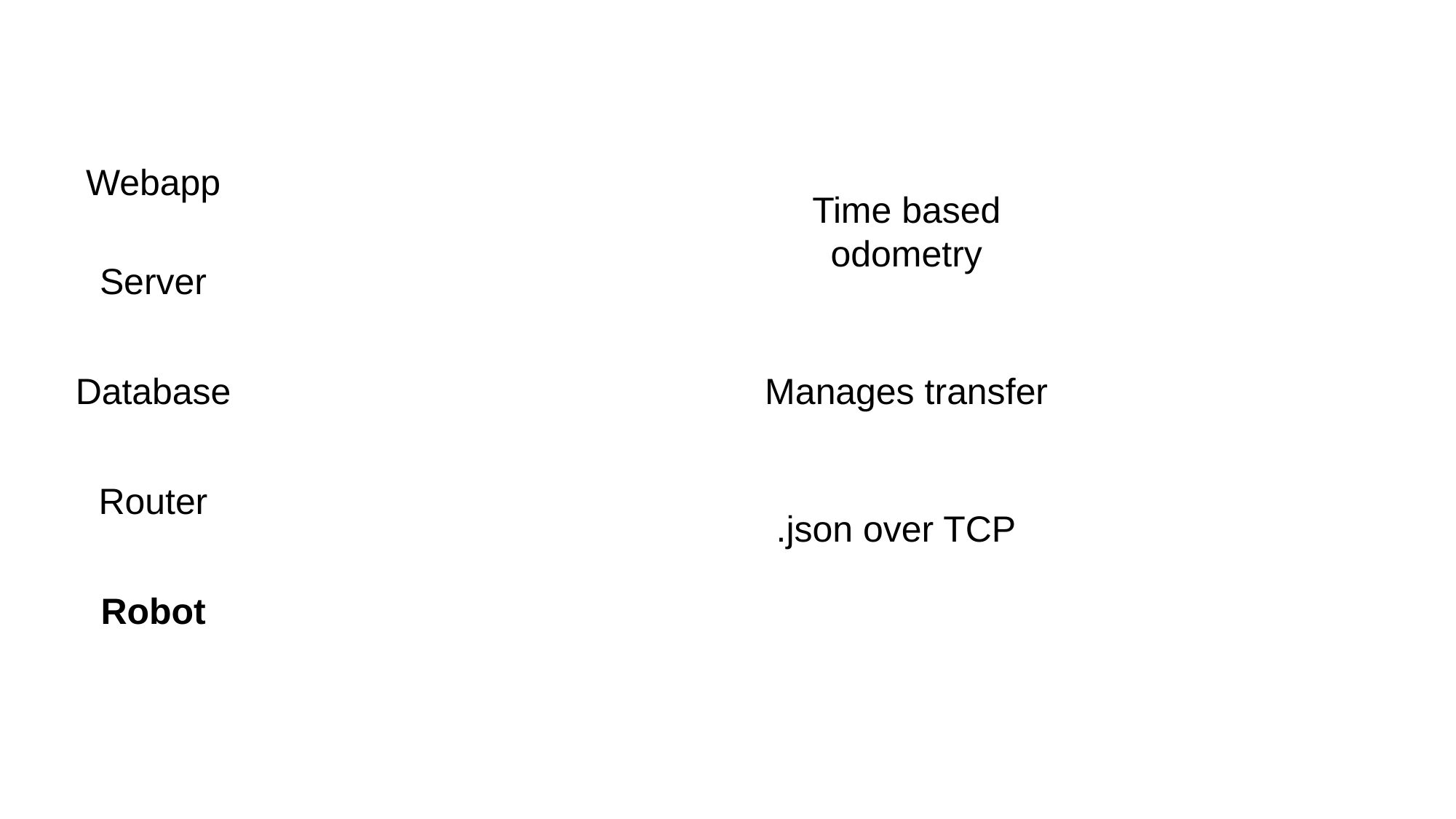

Webapp
Time based odometry
Server
Manages transfer
Database
Router
.json over TCP
Robot